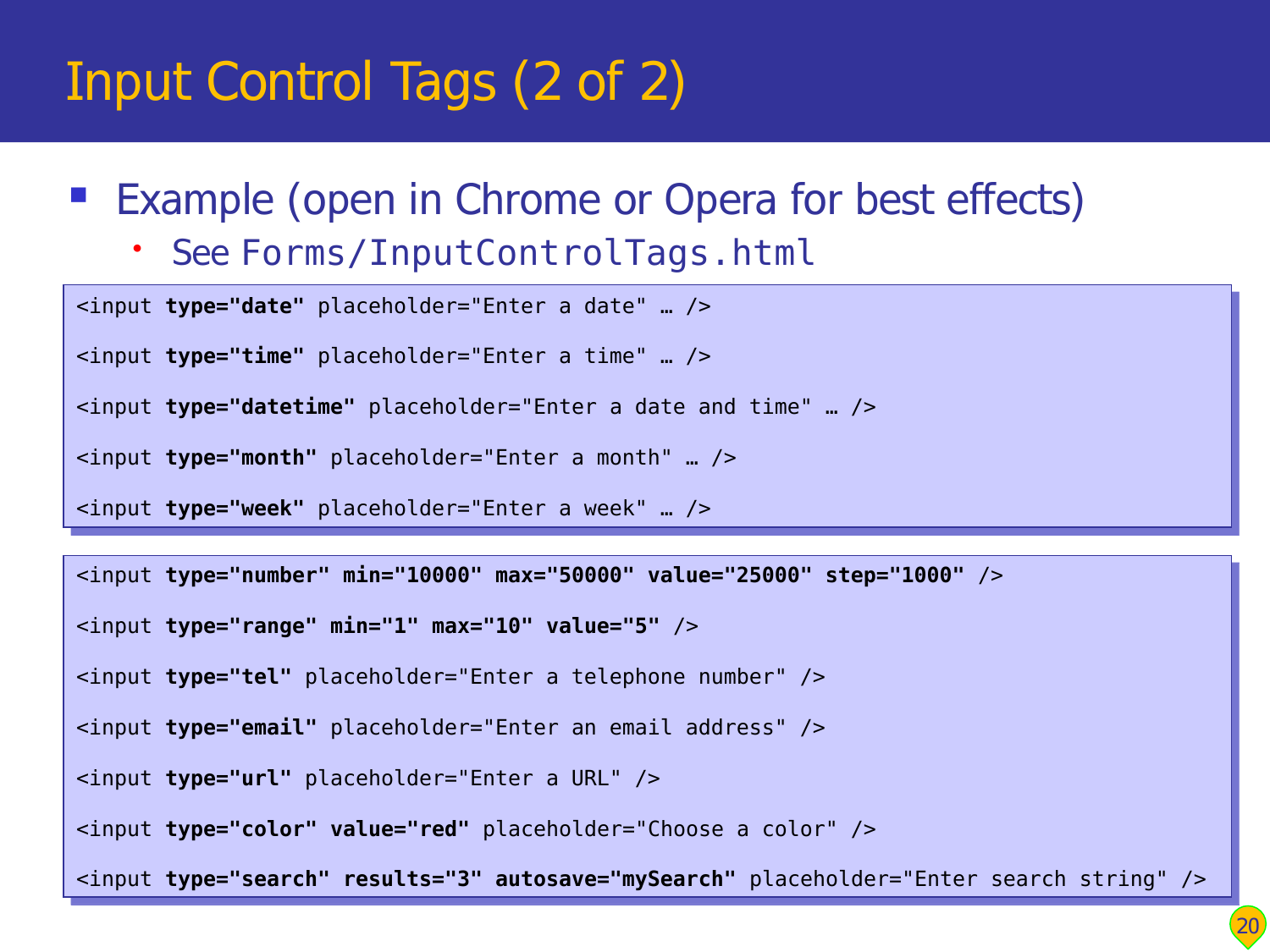

# Input Control Tags (2 of 2)
Example (open in Chrome or Opera for best effects)
See Forms/InputControlTags.html
<input type="date" placeholder="Enter a date" … />

<input type="time" placeholder="Enter a time" … />

<input type="datetime" placeholder="Enter a date and time" … />

<input type="month" placeholder="Enter a month" … />

<input type="week" placeholder="Enter a week" … />
<input type="number" min="10000" max="50000" value="25000" step="1000" />

<input type="range" min="1" max="10" value="5" />

<input type="tel" placeholder="Enter a telephone number" />

<input type="email" placeholder="Enter an email address" />

<input type="url" placeholder="Enter a URL" />

<input type="color" value="red" placeholder="Choose a color" />

<input type="search" results="3" autosave="mySearch" placeholder="Enter search string" />
20